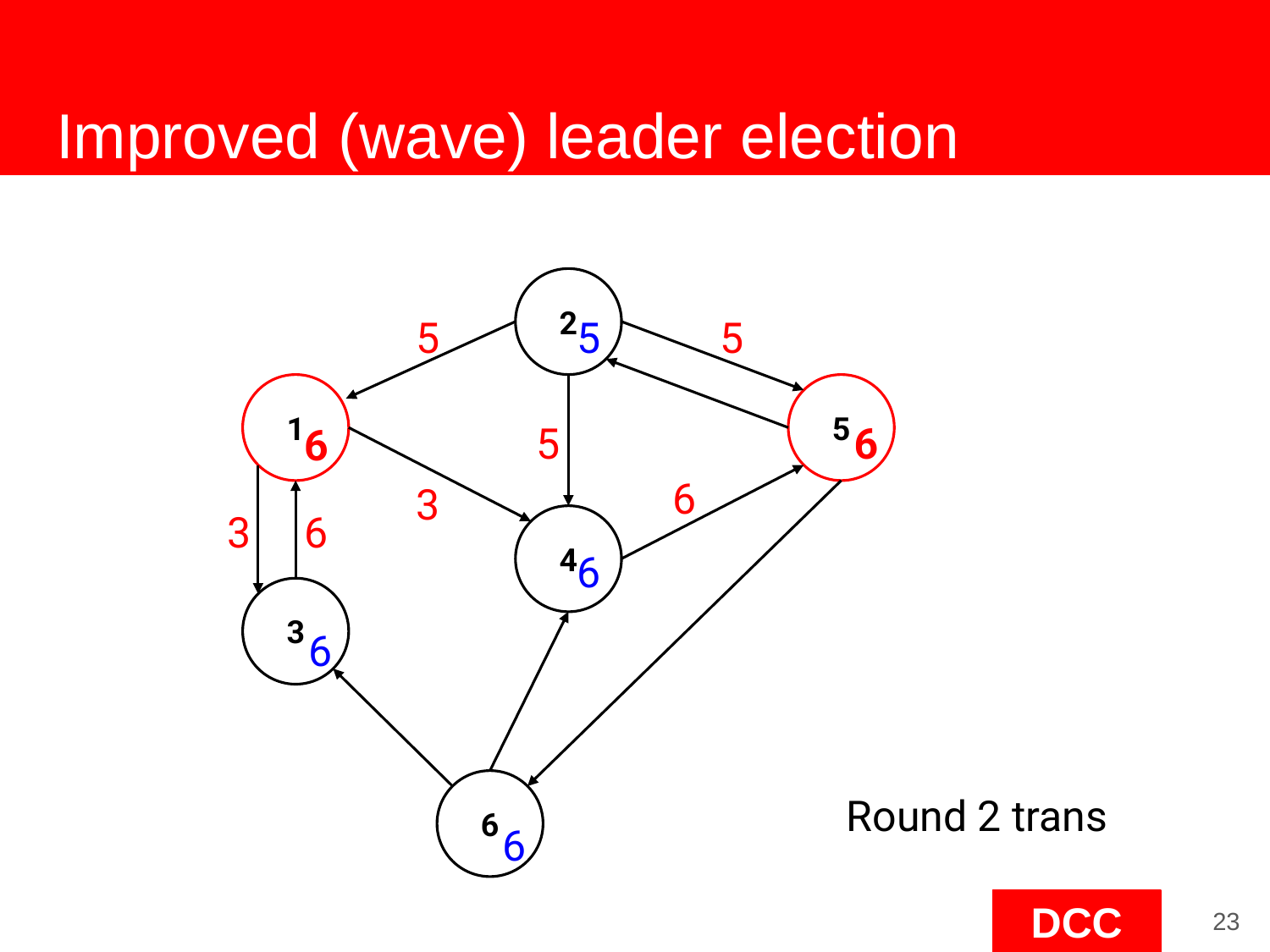

# Improved (wave) leader election

2
5
5
5
1
5
6
5
6
6
3
3
6
4
6
3
6
6
Round 2 trans
6
23